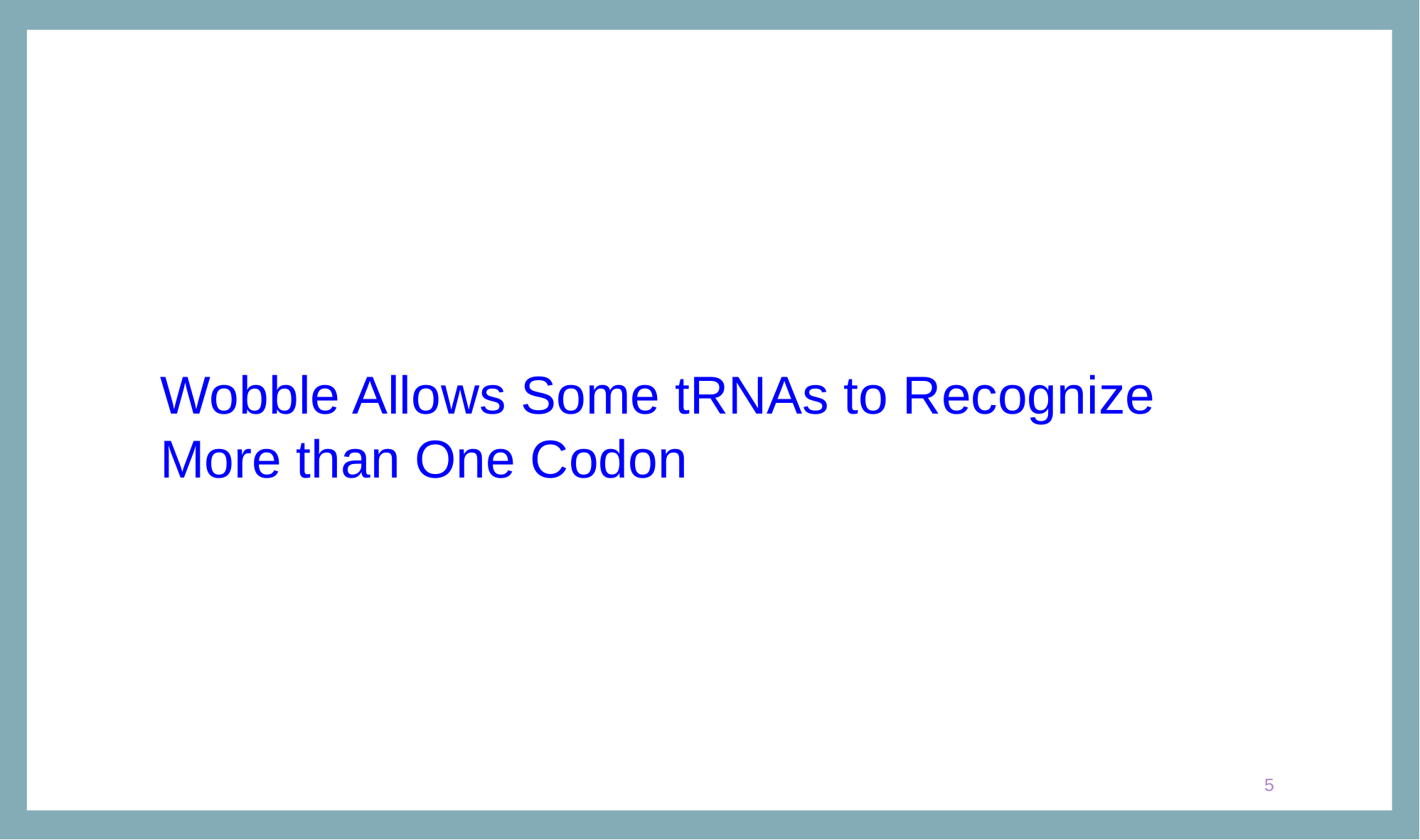

Wobble Allows Some tRNAs to Recognize More than One Codon
5